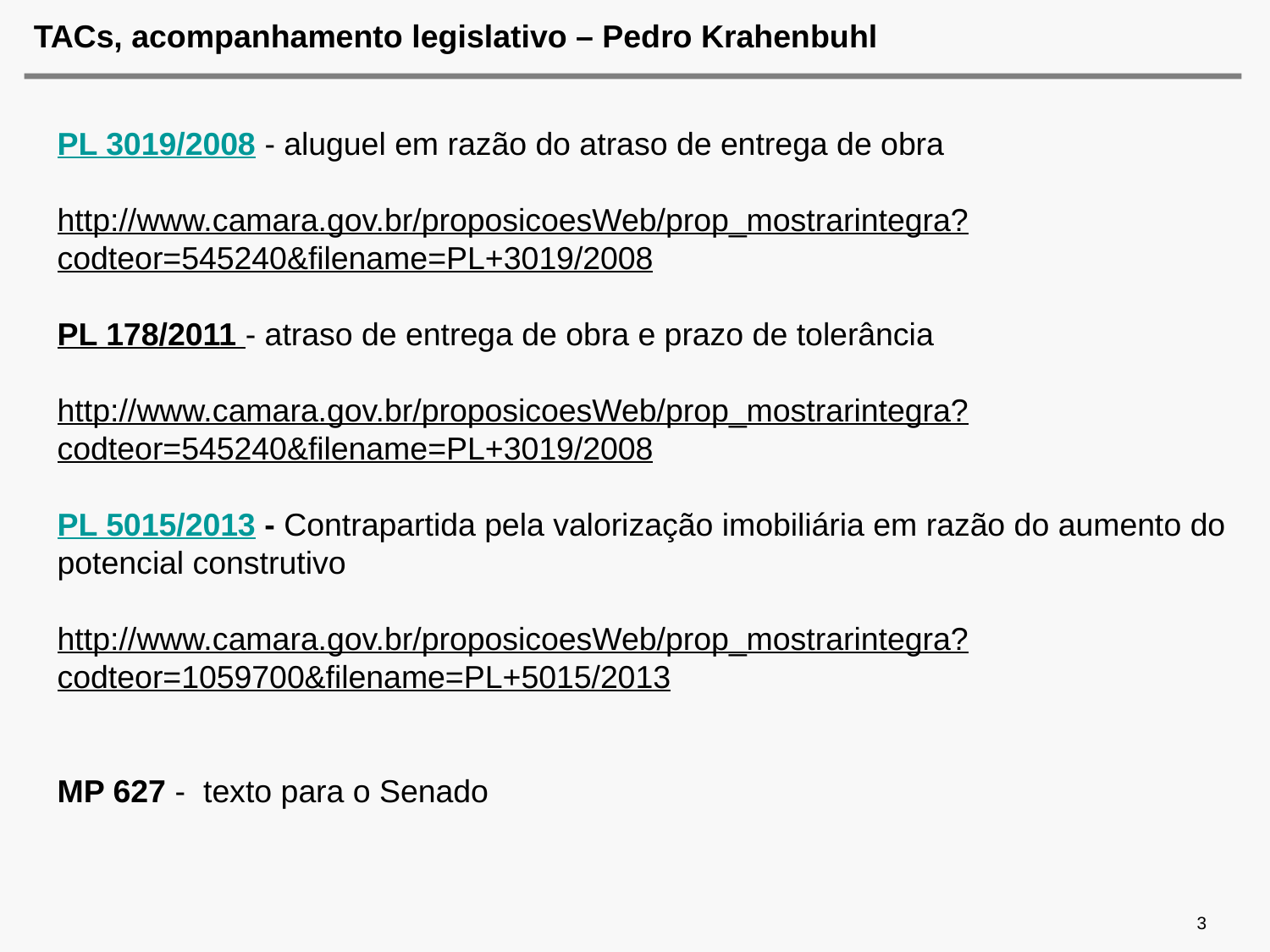

# TACs, acompanhamento legislativo – Pedro Krahenbuhl

PL 3019/2008 - aluguel em razão do atraso de entrega de obra

http://www.camara.gov.br/proposicoesWeb/prop_mostrarintegra?codteor=545240&filename=PL+3019/2008

PL 178/2011 - atraso de entrega de obra e prazo de tolerância

http://www.camara.gov.br/proposicoesWeb/prop_mostrarintegra?codteor=545240&filename=PL+3019/2008

PL 5015/2013 - Contrapartida pela valorização imobiliária em razão do aumento do potencial construtivo

http://www.camara.gov.br/proposicoesWeb/prop_mostrarintegra?codteor=1059700&filename=PL+5015/2013

MP 627 -  texto para o Senado

3